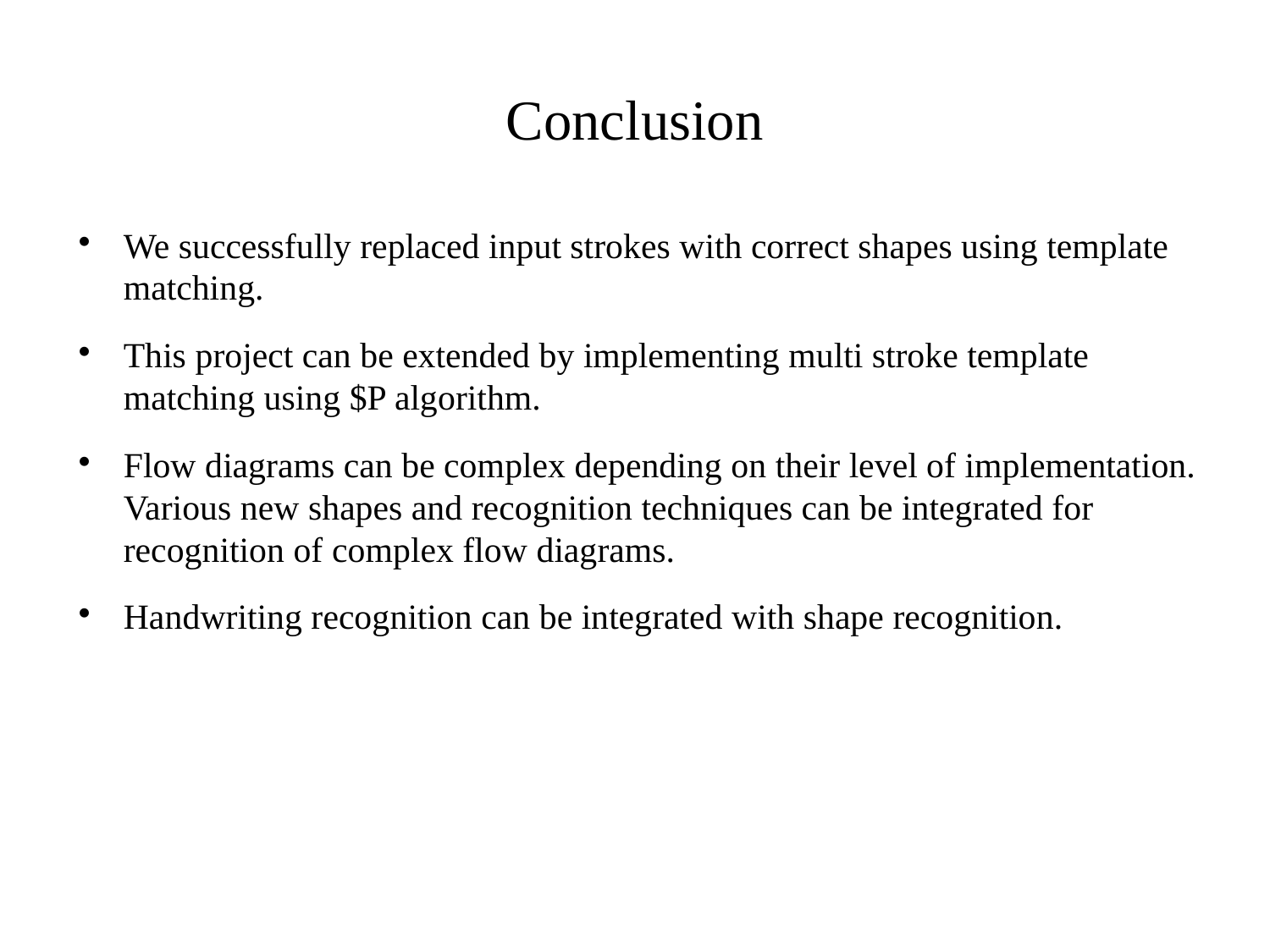

Conclusion
We successfully replaced input strokes with correct shapes using template matching.
This project can be extended by implementing multi stroke template matching using $P algorithm.
Flow diagrams can be complex depending on their level of implementation. Various new shapes and recognition techniques can be integrated for recognition of complex flow diagrams.
Handwriting recognition can be integrated with shape recognition.